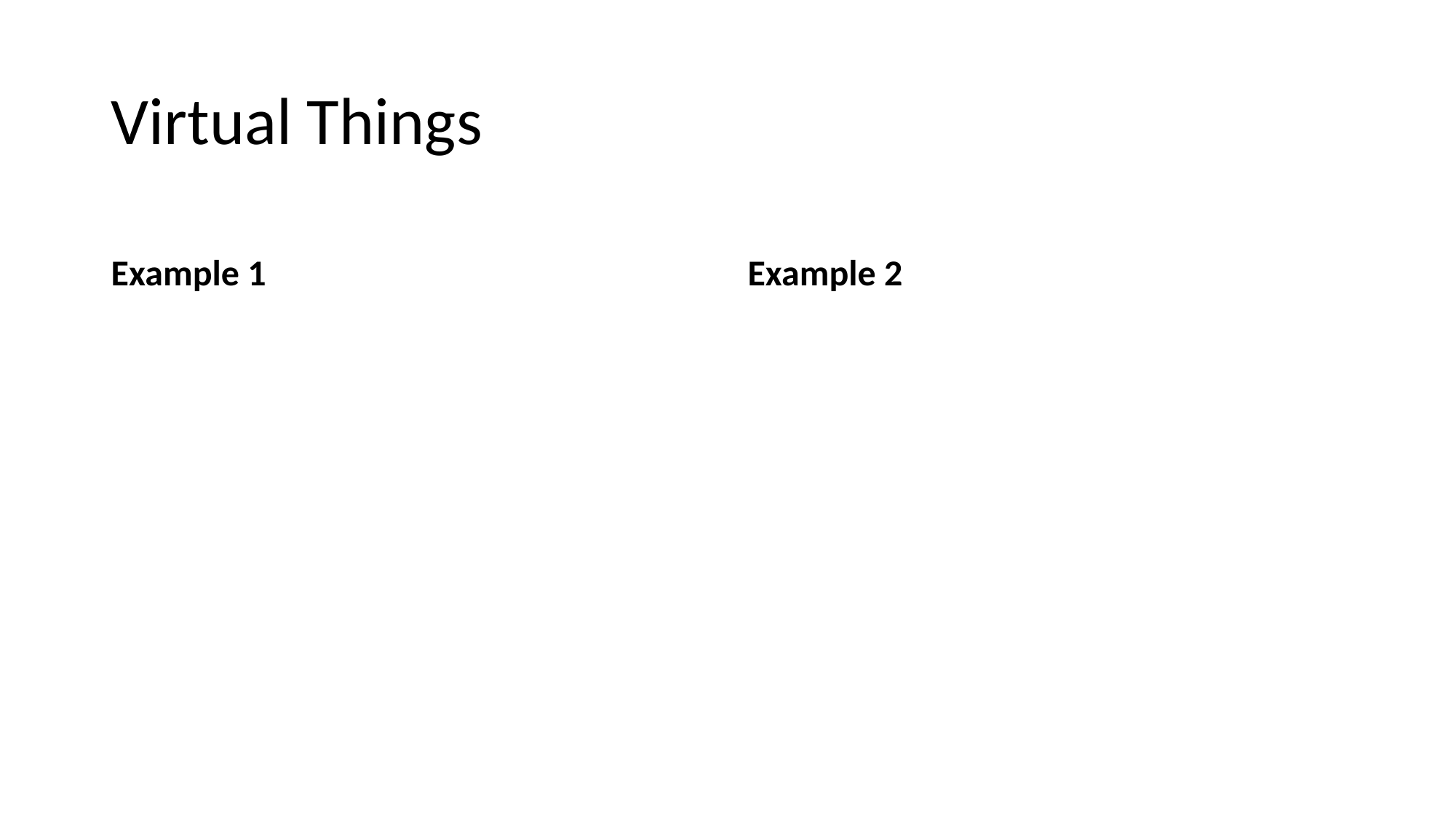

# Virtual Things
Example 1
Example 2